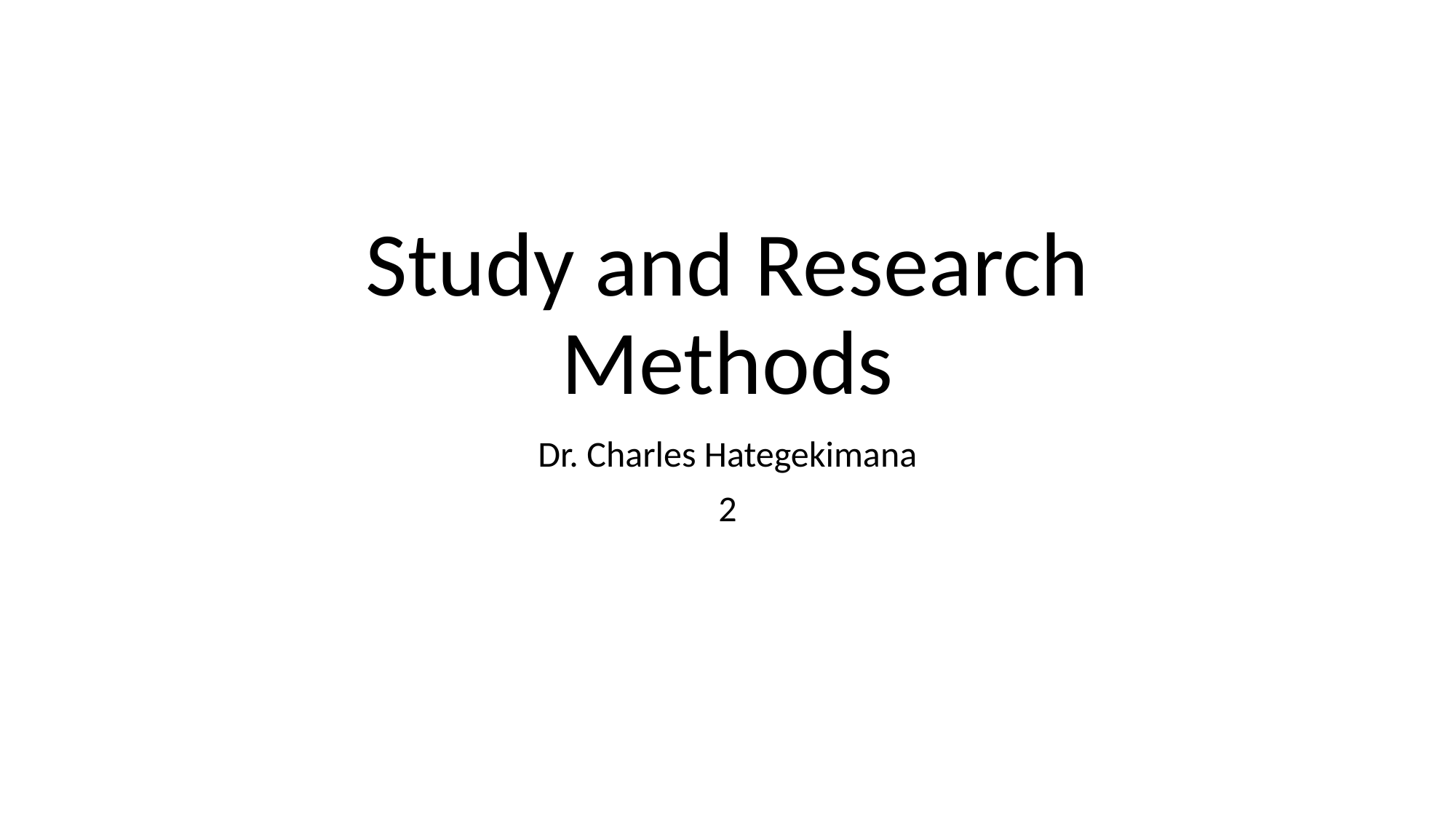

# Study and Research Methods
Dr. Charles Hategekimana
2